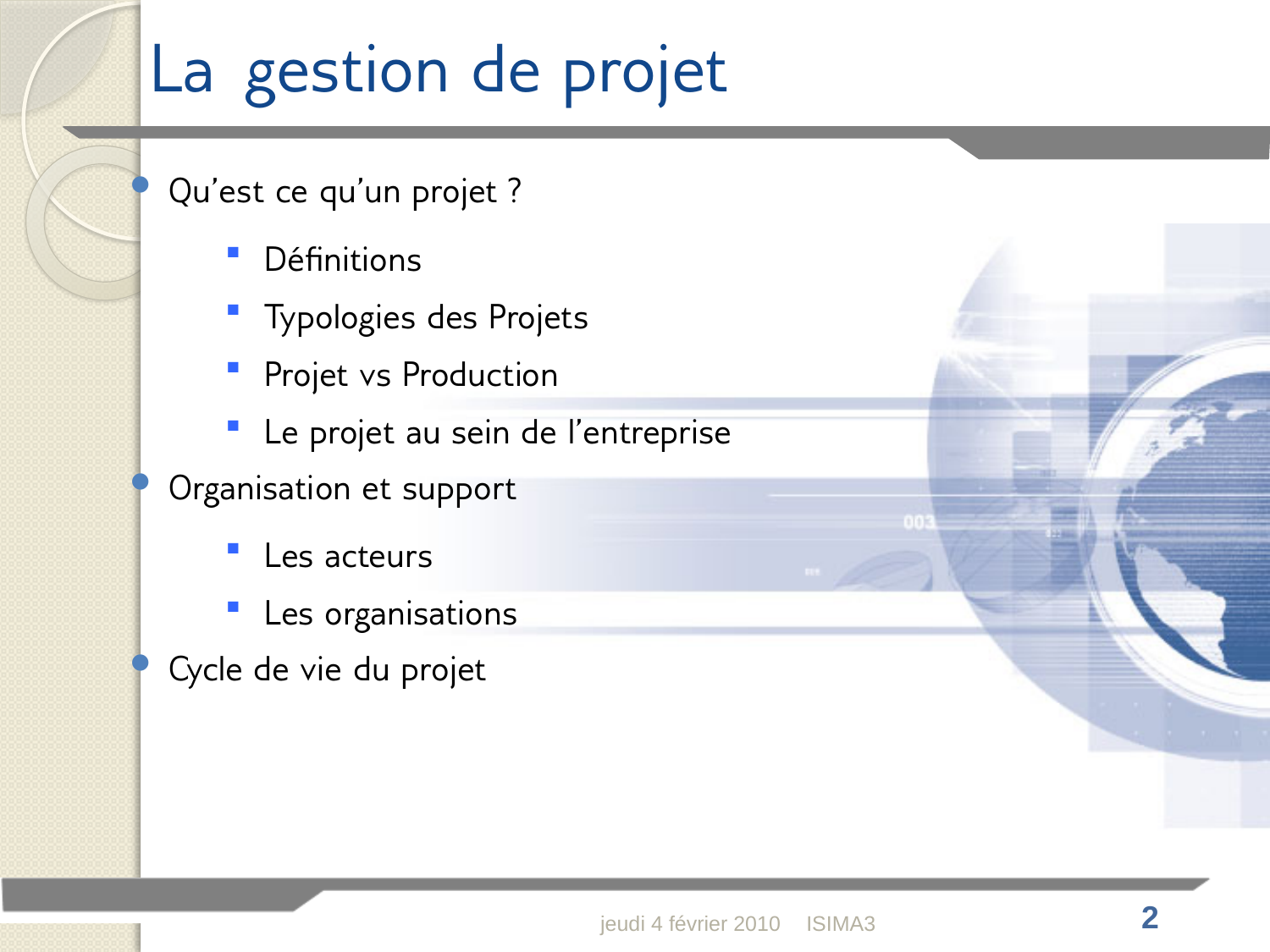

La gestion de projet
Qu’est ce qu’un projet ?
Définitions
Typologies des Projets
Projet vs Production
Le projet au sein de l’entreprise
Organisation et support
Les acteurs
Les organisations
Cycle de vie du projet

jeudi 4 février 2010
ISIMA3